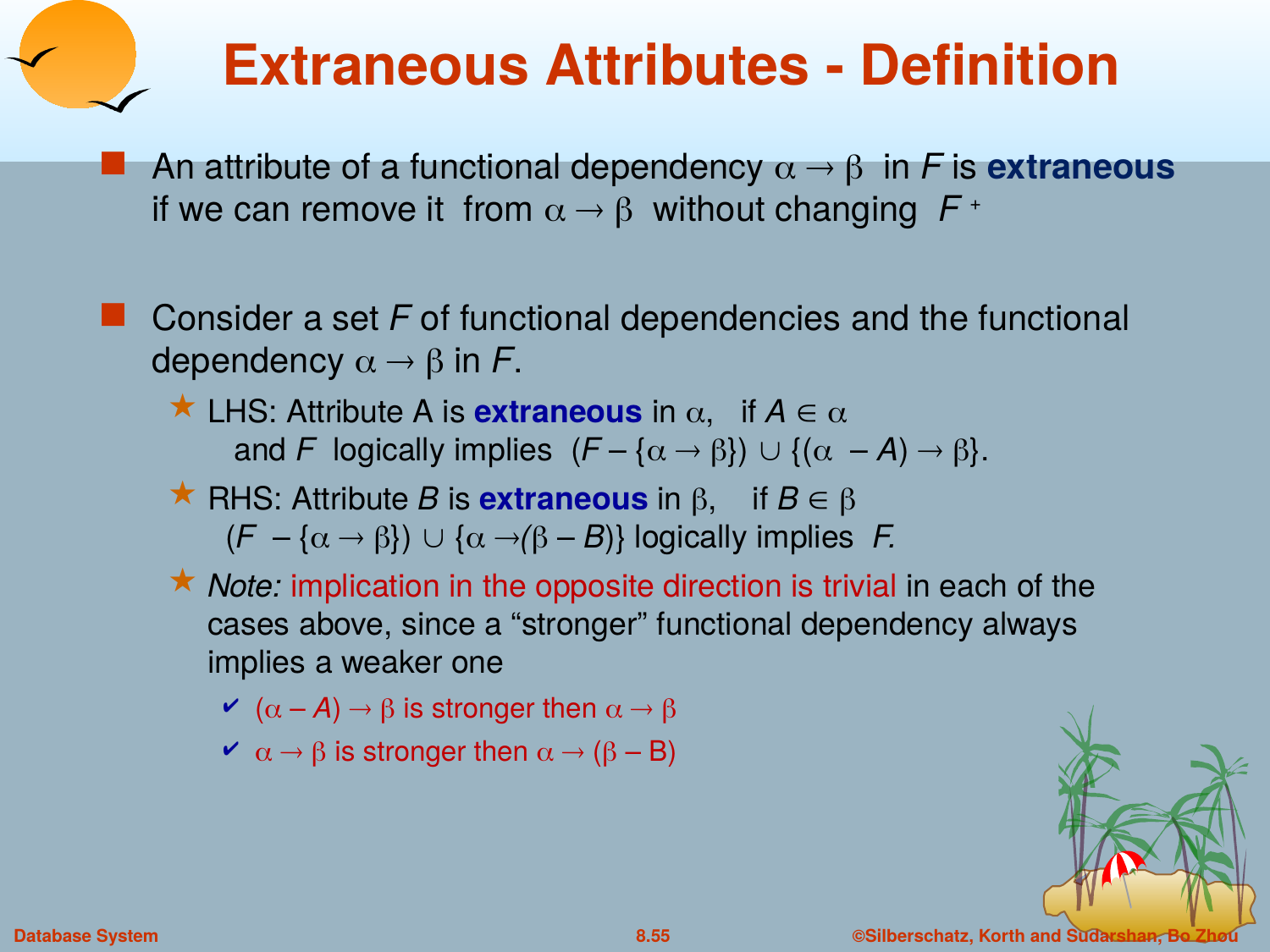

# Extraneous Attributes - Definition
An attribute of a functional dependency α → β  in F is extraneous if we can remove it  from α → β  without changing  F +

Consider a set F of functional dependencies and the functional dependency α → β in F.
LHS: Attribute A is extraneous in α,   if A ∈ α
   and F  logically implies  (F – {α → β}) ∪ {(α  – A) → β}.
RHS: Attribute B is extraneous in β,    if B ∈ β
  (F  – {α → β}) ∪ {α →(β – B)} logically implies  F.
Note: implication in the opposite direction is trivial in each of the cases above, since a “stronger” functional dependency always implies a weaker one
(α – A) → β is stronger then α → β
α → β is stronger then α → (β – B)